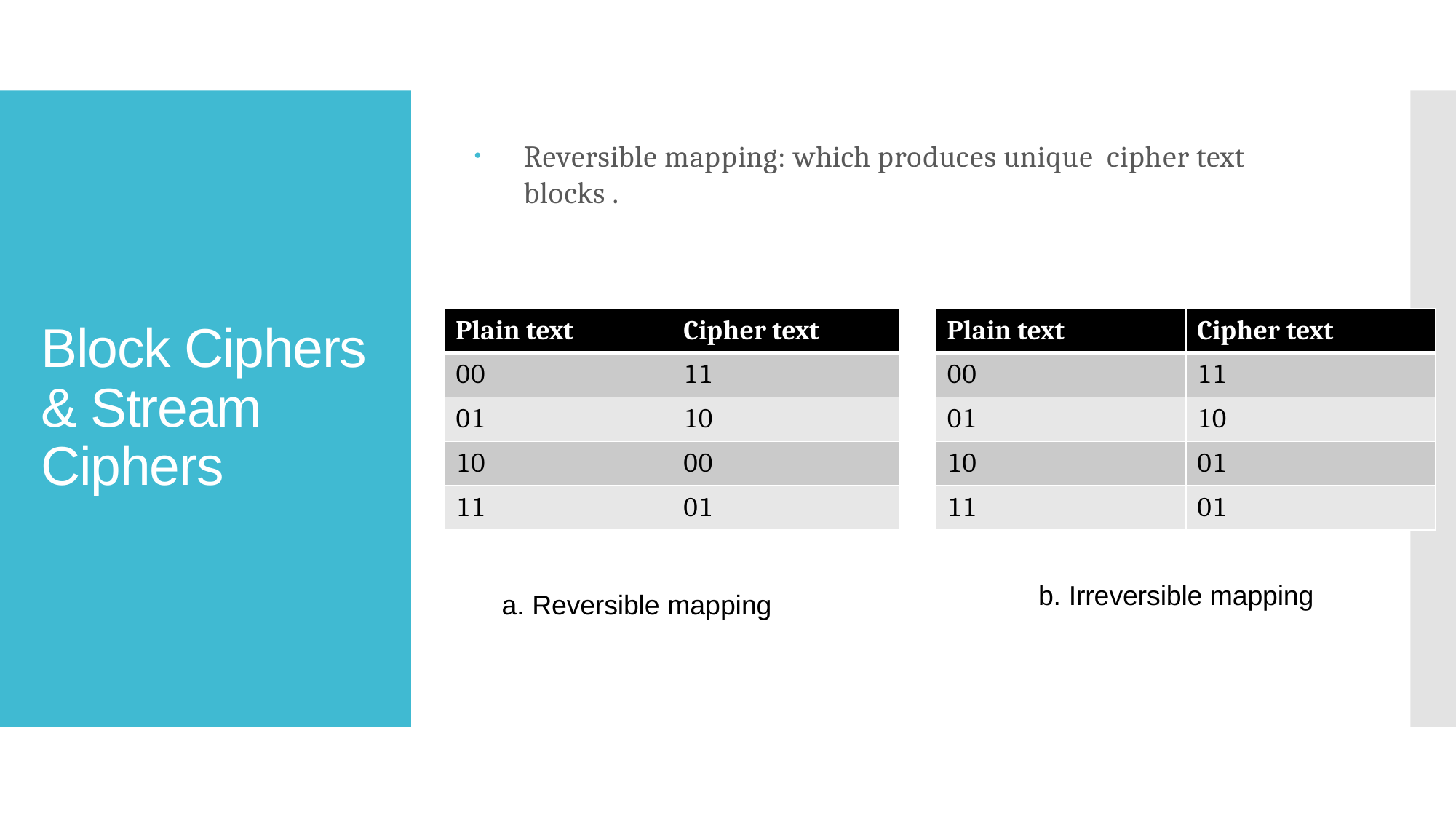

Reversible mapping: which produces unique  cipher text blocks .
# Block Ciphers & Stream Ciphers
| Plain text | Cipher text |
| --- | --- |
| 00 | 11 |
| 01 | 10 |
| 10 | 00 |
| 11 | 01 |
| Plain text | Cipher text |
| --- | --- |
| 00 | 11 |
| 01 | 10 |
| 10 | 01 |
| 11 | 01 |
b. Irreversible mapping
a. Reversible mapping